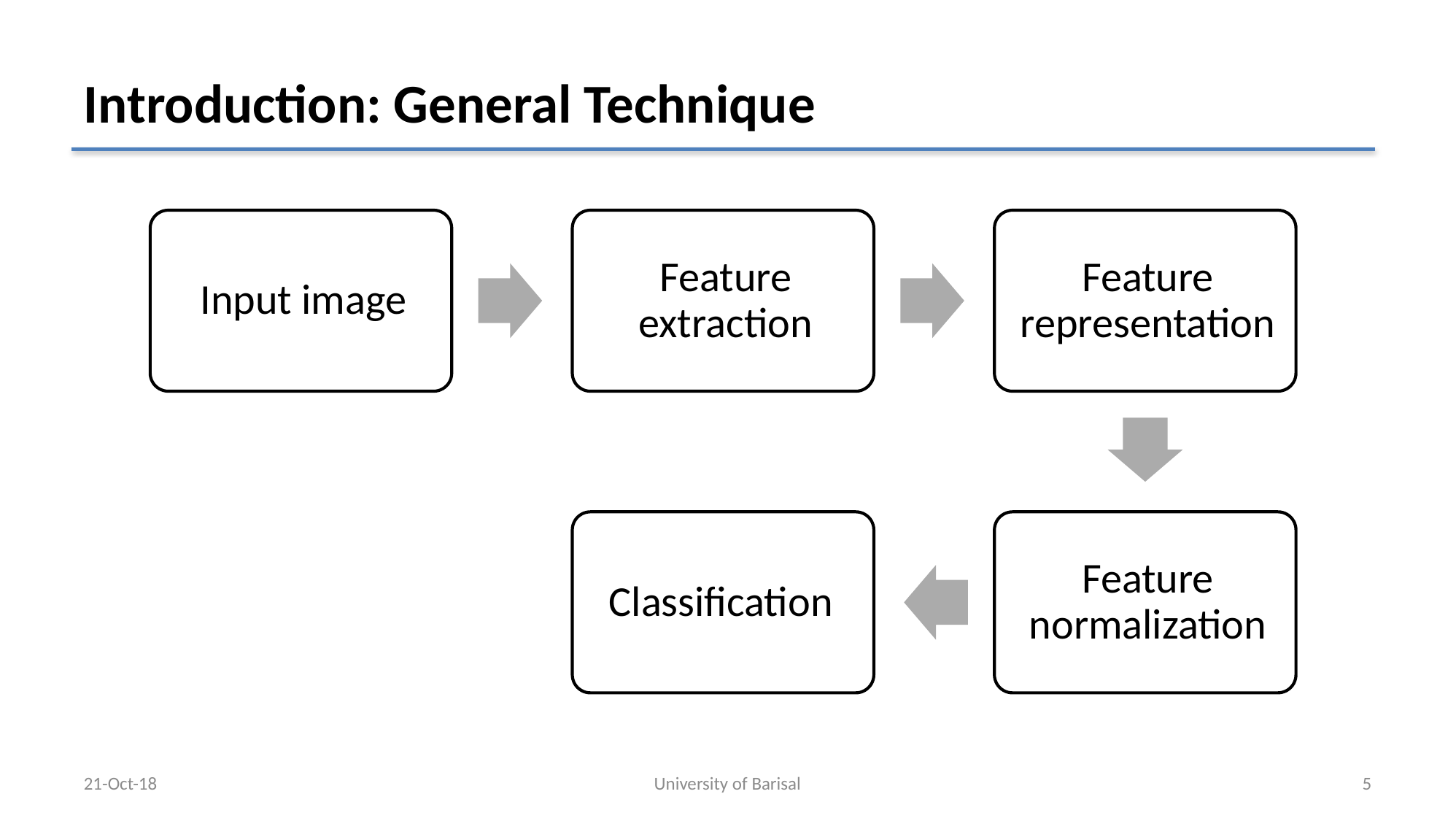

# Introduction: General Technique
Input image

Feature extraction

Feature representation

Feature normalization

Classification
21-Oct-18
University of Barisal
5